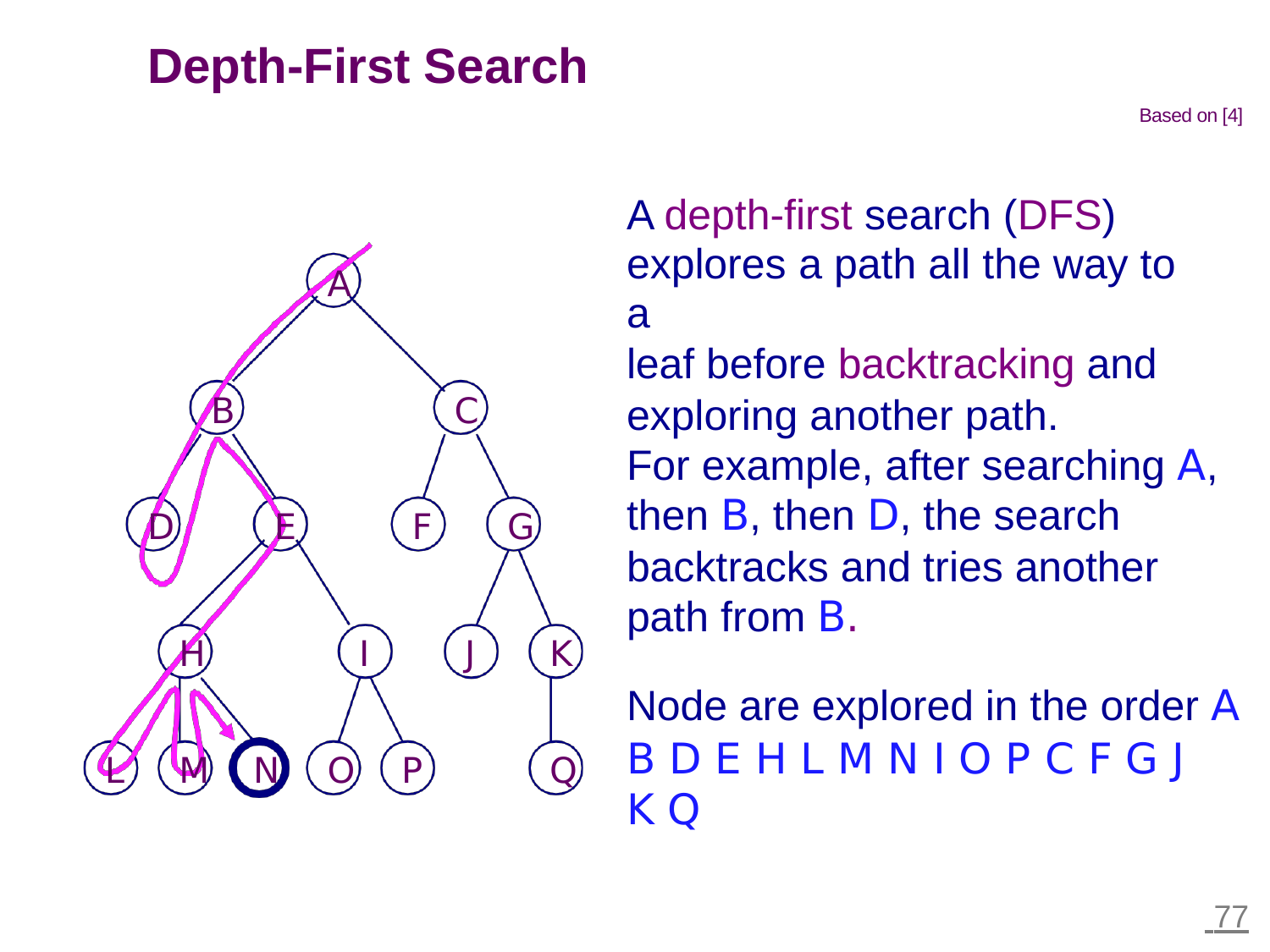

Depth-First
Search
Based on [4]
A depth-first search (DFS)
explores a path all the way to a
leaf before backtracking and
exploring another path.

A
B
C
For example, after searching A,
then B, then D, the search
backtracks and tries another path from B.
D
E
F
G
H
I
J
K
Node are explored in the order A
B D E H L M N I O P C F G J K Q
L
M
N
O
P
Q
 77